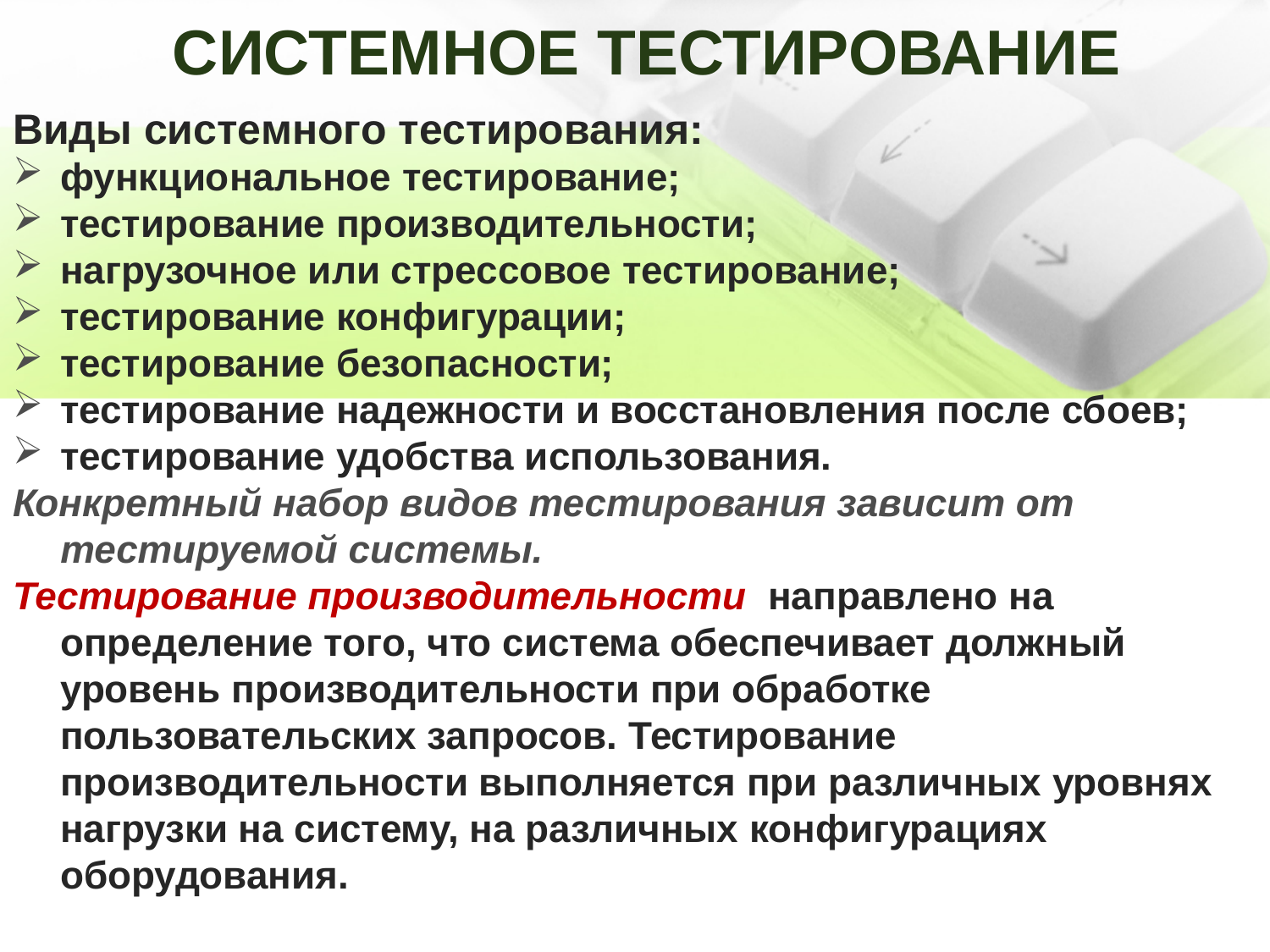

СИСТЕМНОЕ ТЕСТИРОВАНИЕ
Виды системного тестирования:
функциональное тестирование;
тестирование производительности;
нагрузочное или стрессовое тестирование;
тестирование конфигурации;
тестирование безопасности;
тестирование надежности и восстановления после сбоев;
тестирование удобства использования.
Конкретный набор видов тестирования зависит от тестируемой системы.
Тестирование производительности  направлено на определение того, что система обеспечивает должный уровень производительности при обработке пользовательских запросов. Тестирование производительности выполняется при различных уровнях нагрузки на систему, на различных конфигурациях оборудования.